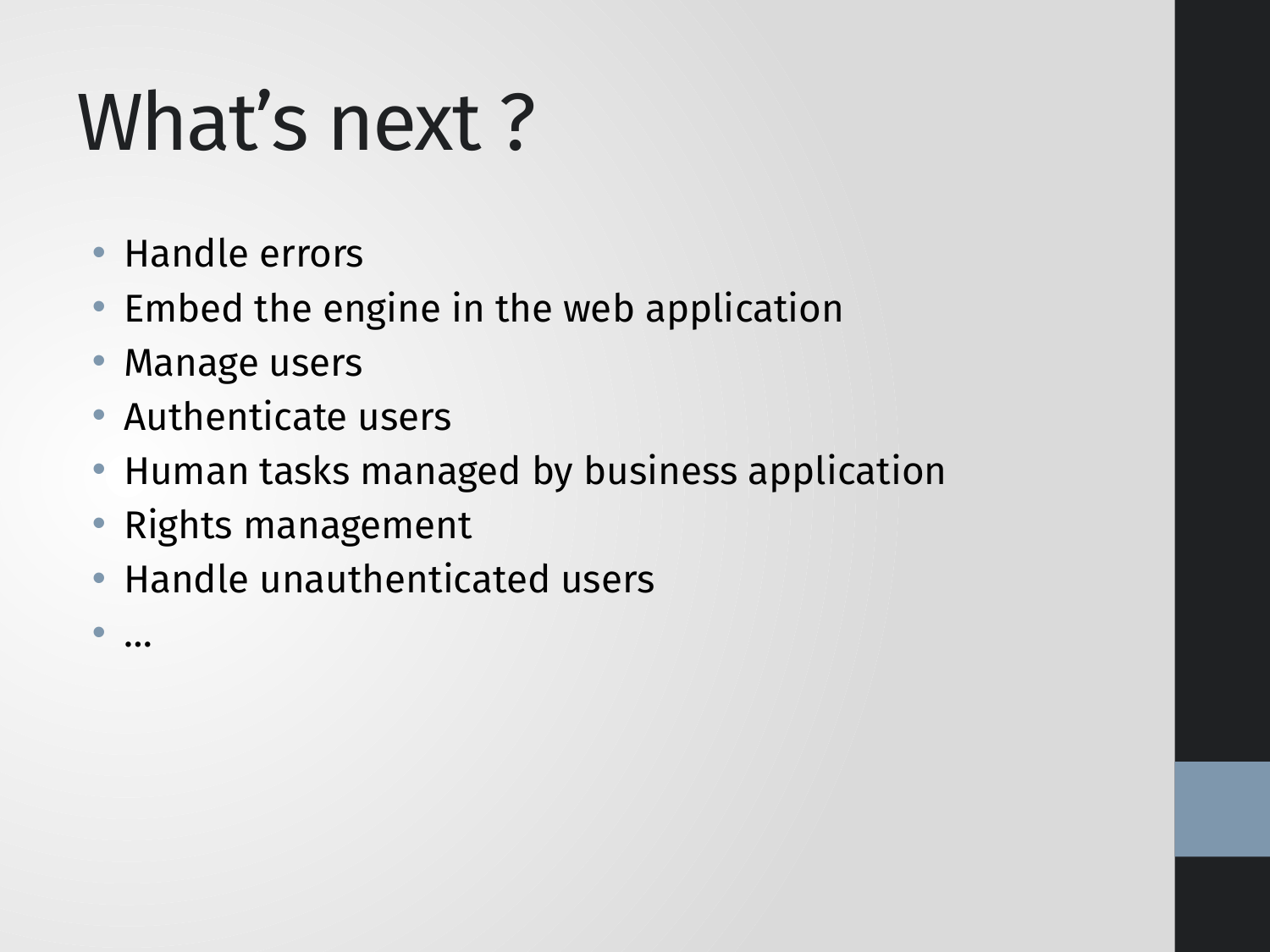

# What’s next ?
Handle errors
Embed the engine in the web application
Manage users
Authenticate users
Human tasks managed by business application
Rights management
Handle unauthenticated users
…